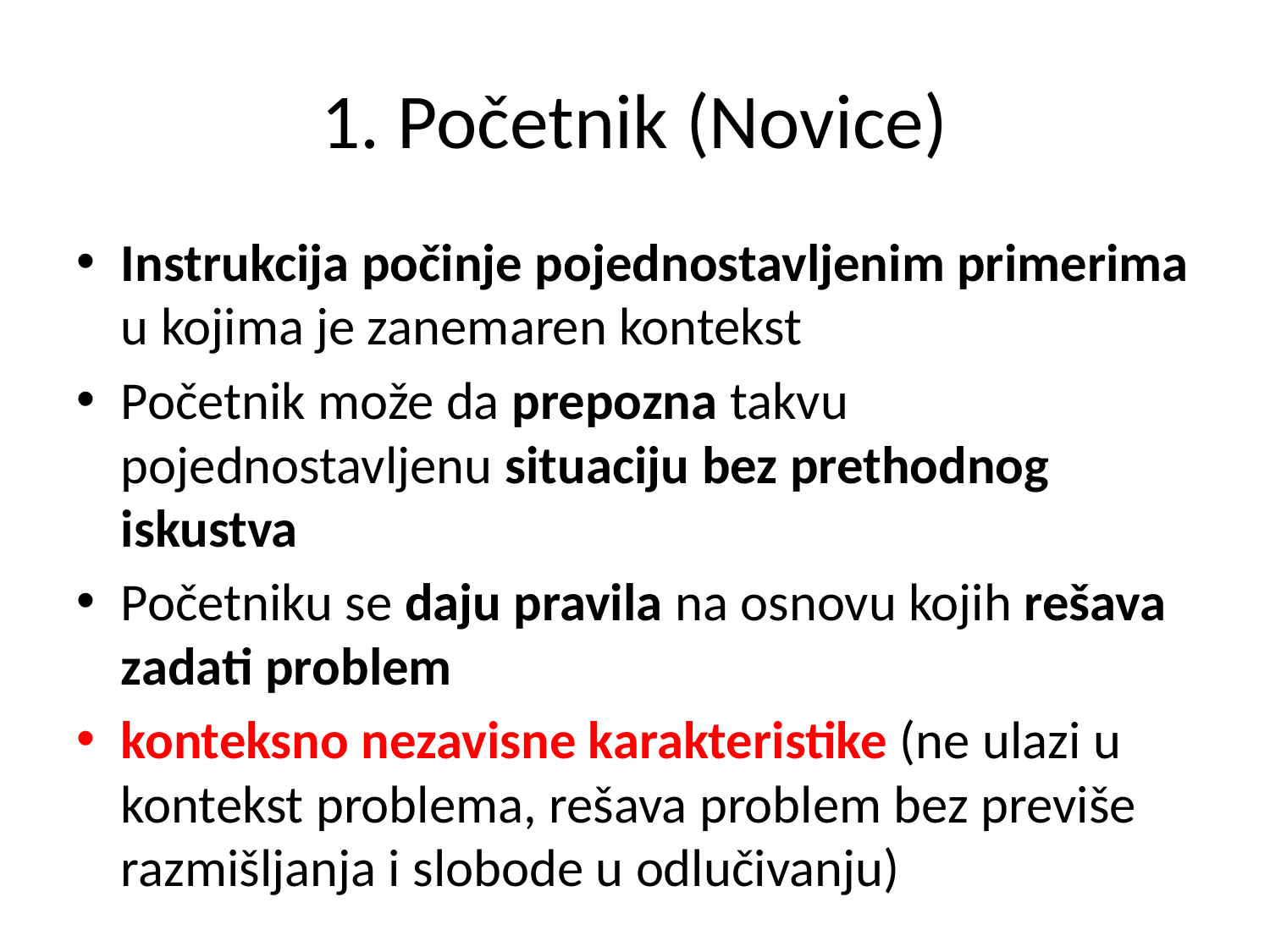

# 1. Početnik (Novice)
Instrukcija počinje pojednostavljenim primerima u kojima je zanemaren kontekst
Početnik može da prepozna takvu pojednostavljenu situaciju bez prethodnog iskustva
Početniku se daju pravila na osnovu kojih rešava zadati problem
konteksno nezavisne karakteristike (ne ulazi u kontekst problema, rešava problem bez previše razmišljanja i slobode u odlučivanju)